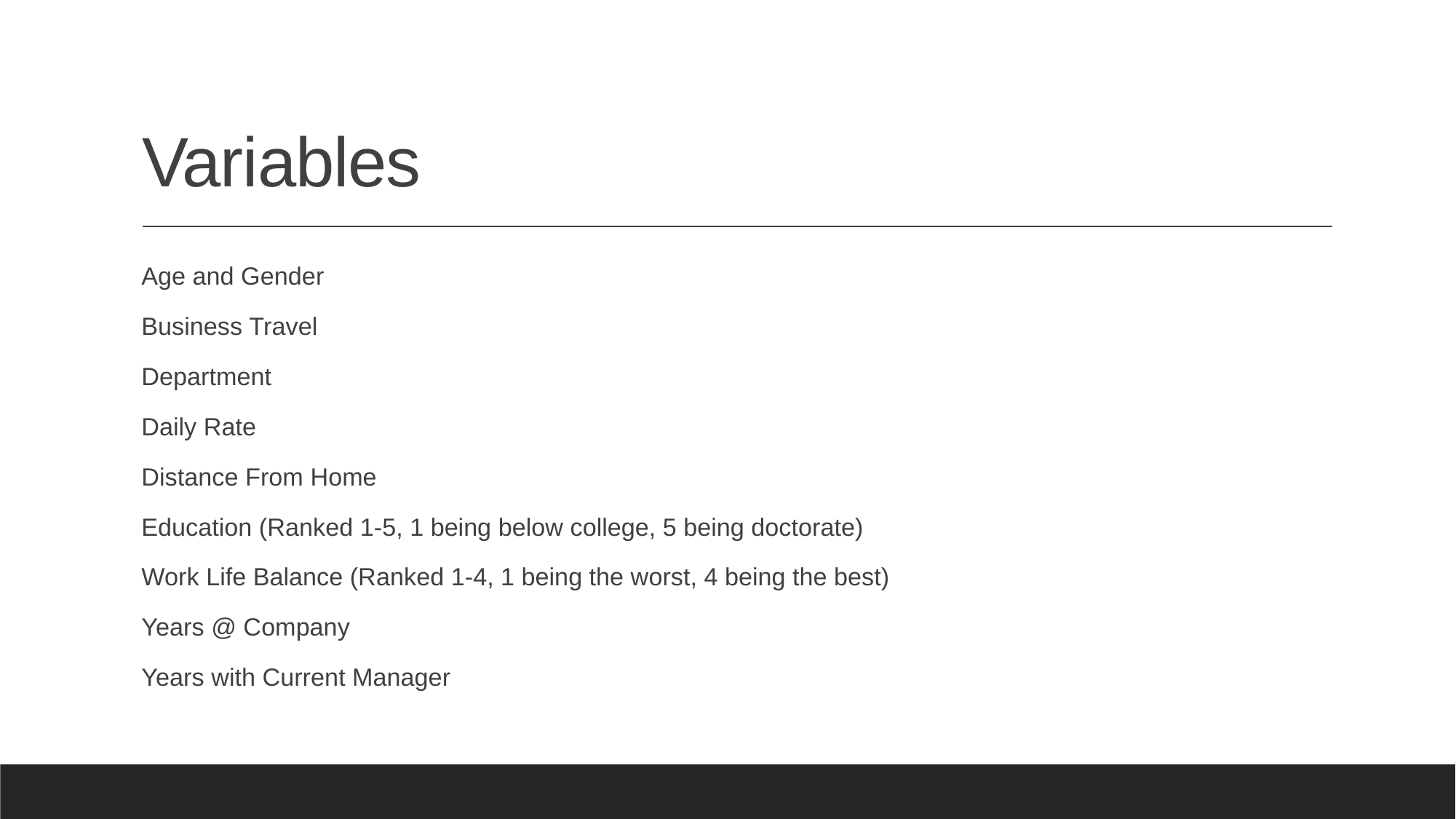

# Variables
Age and Gender
Business Travel
Department
Daily Rate
Distance From Home
Education (Ranked 1-5, 1 being below college, 5 being doctorate)
Work Life Balance (Ranked 1-4, 1 being the worst, 4 being the best)
Years @ Company
Years with Current Manager